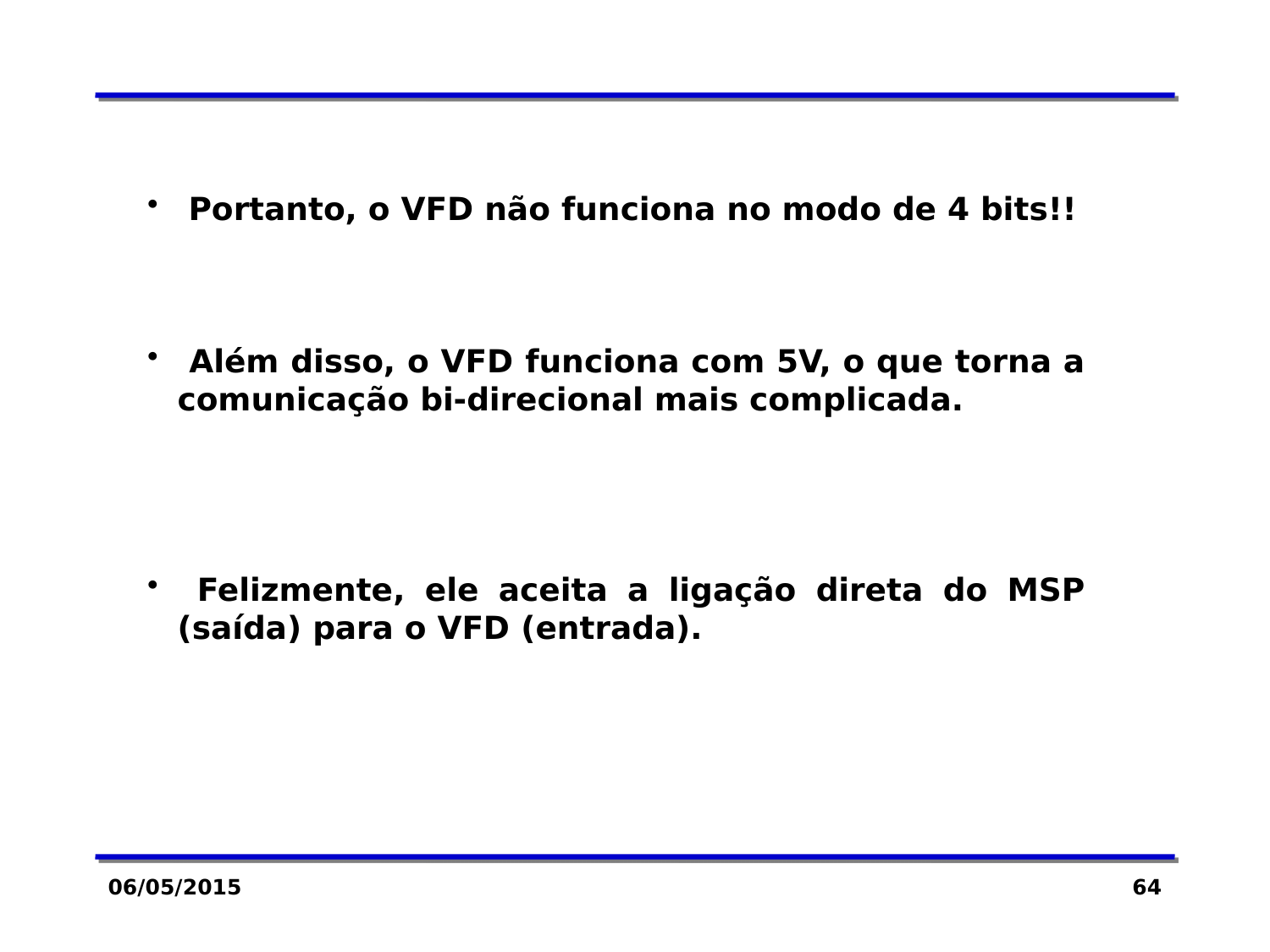

Portanto, o VFD não funciona no modo de 4 bits!!

 Além disso, o VFD funciona com 5V, o que torna a comunicação bi-direcional mais complicada.

 Felizmente, ele aceita a ligação direta do MSP (saída) para o VFD (entrada).

06/05/2015
64